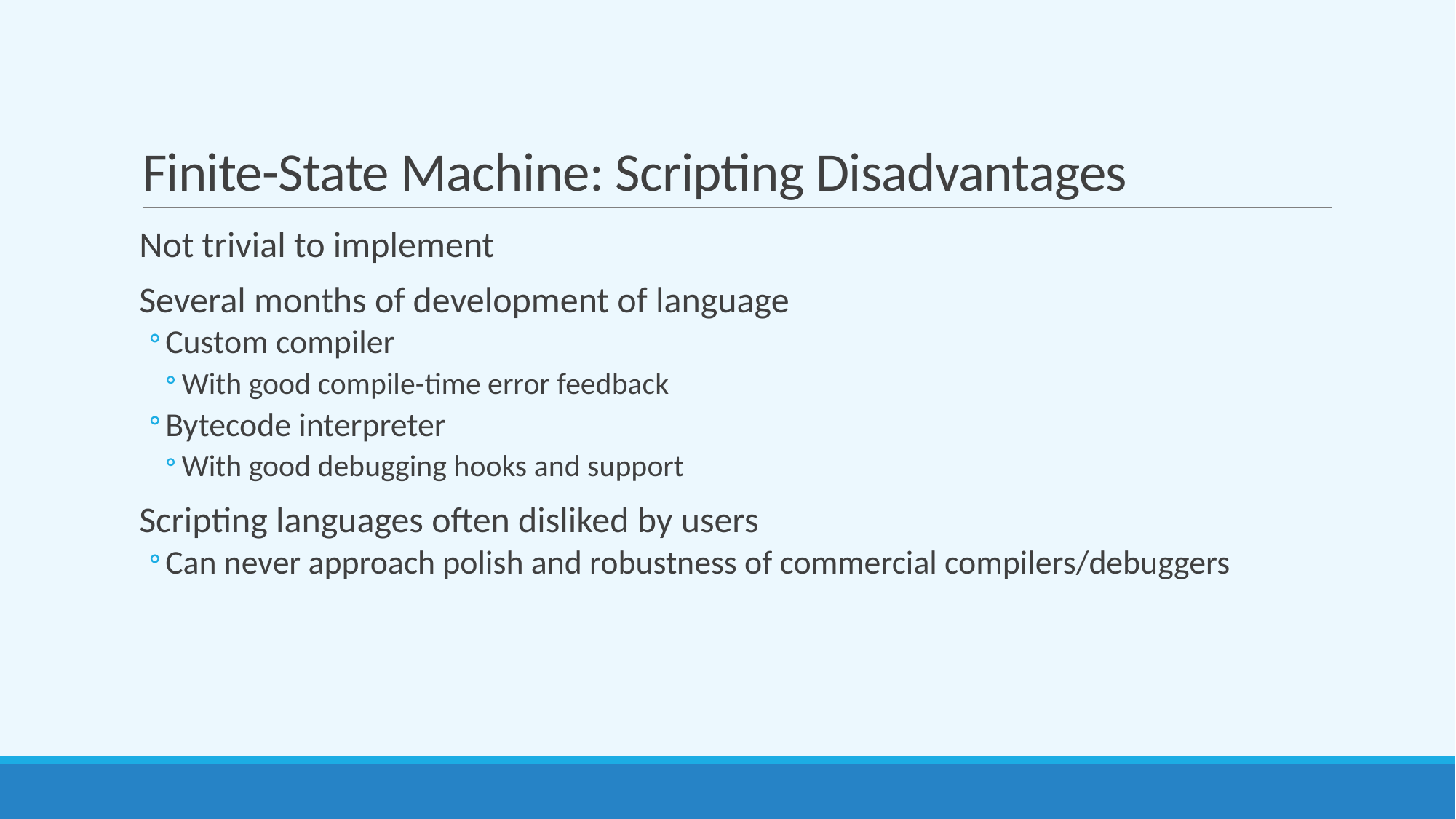

# Finite-State Machine: Scripting Disadvantages
Not trivial to implement
Several months of development of language
Custom compiler
With good compile-time error feedback
Bytecode interpreter
With good debugging hooks and support
Scripting languages often disliked by users
Can never approach polish and robustness of commercial compilers/debuggers